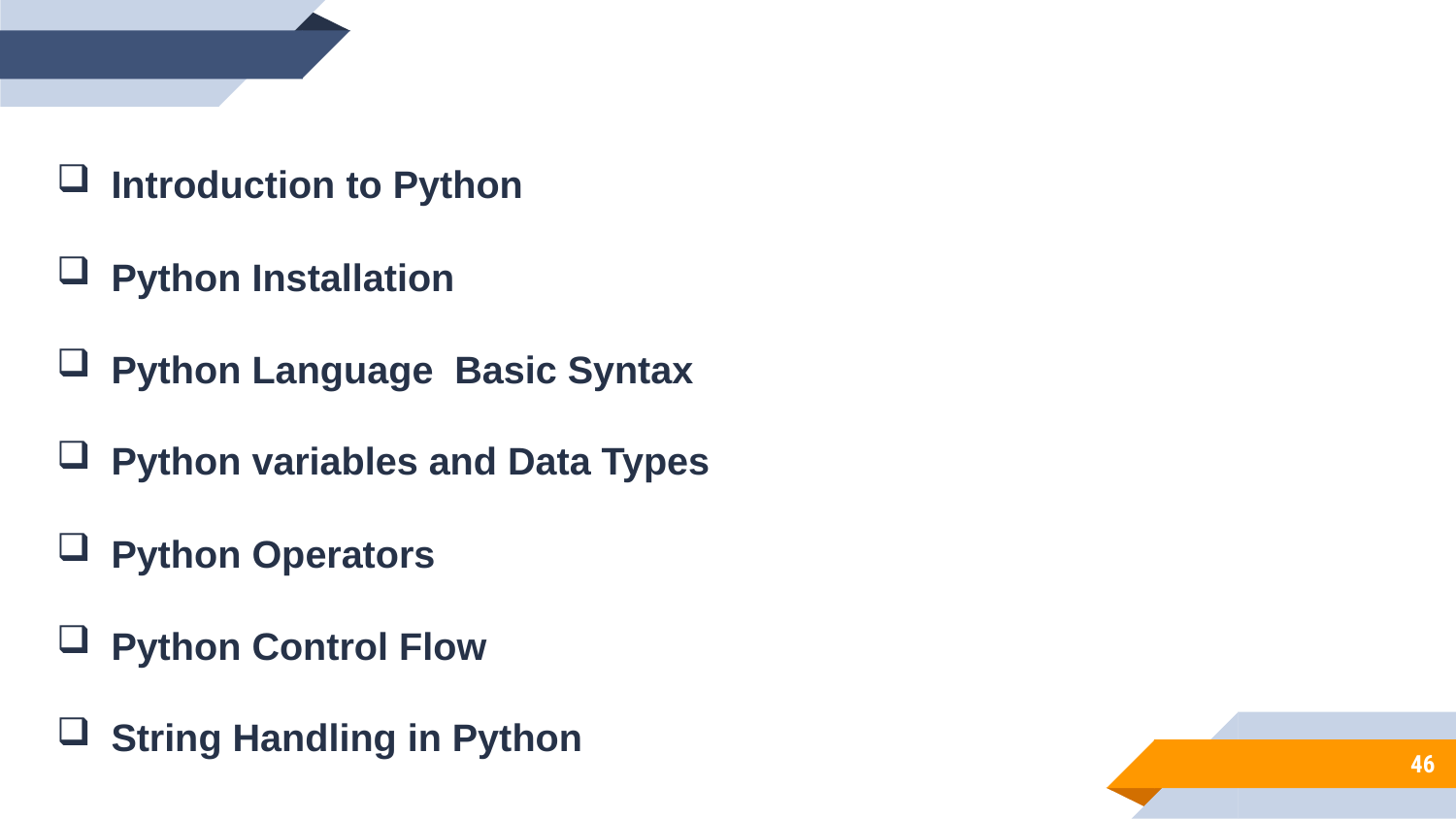

Introduction to Python
Python Installation
Python Language  Basic Syntax
Python variables and Data Types
Python Operators
Python Control Flow
String Handling in Python
46